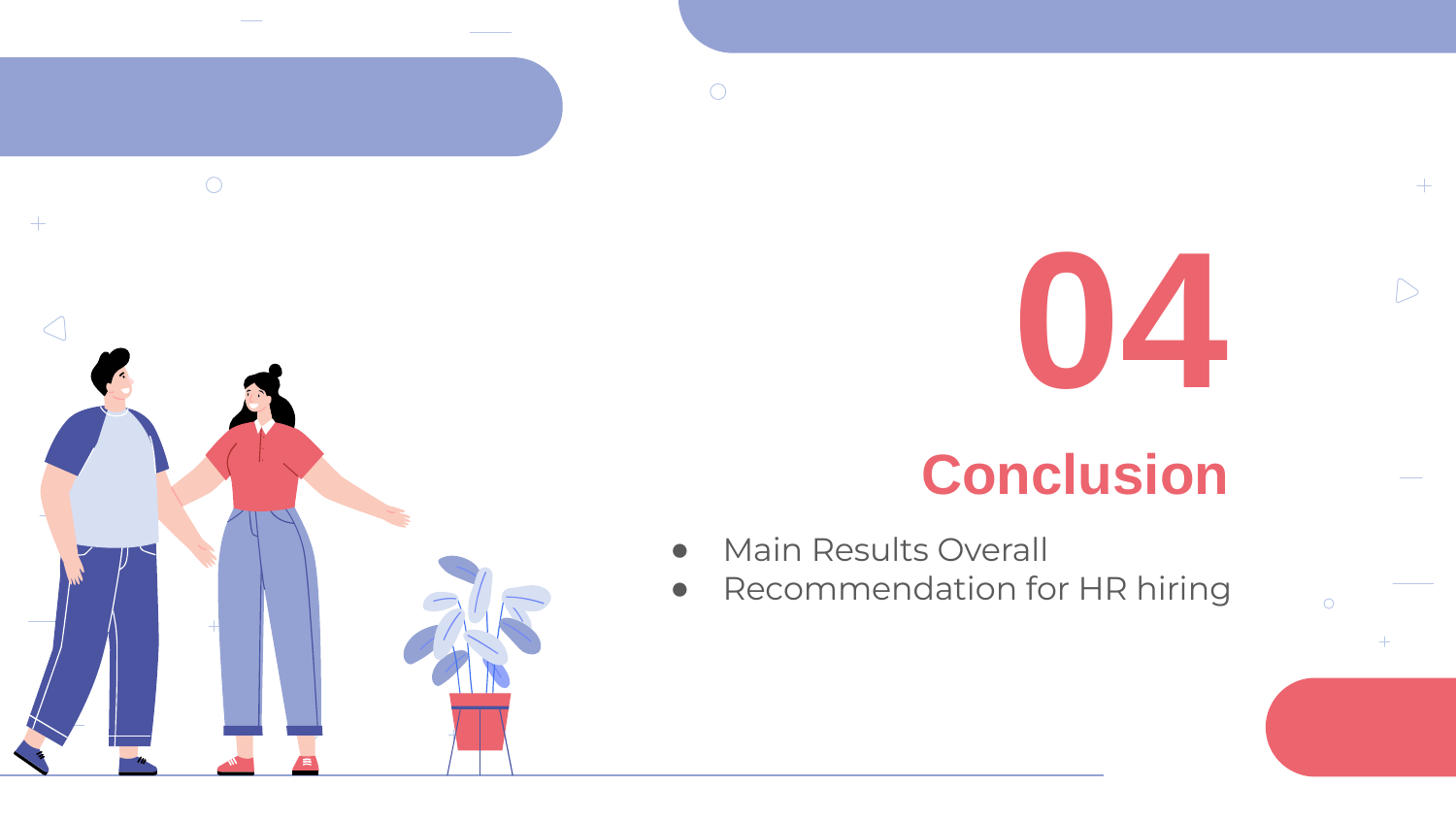

04

# Conclusion
Main Results Overall
Recommendation for HR hiring